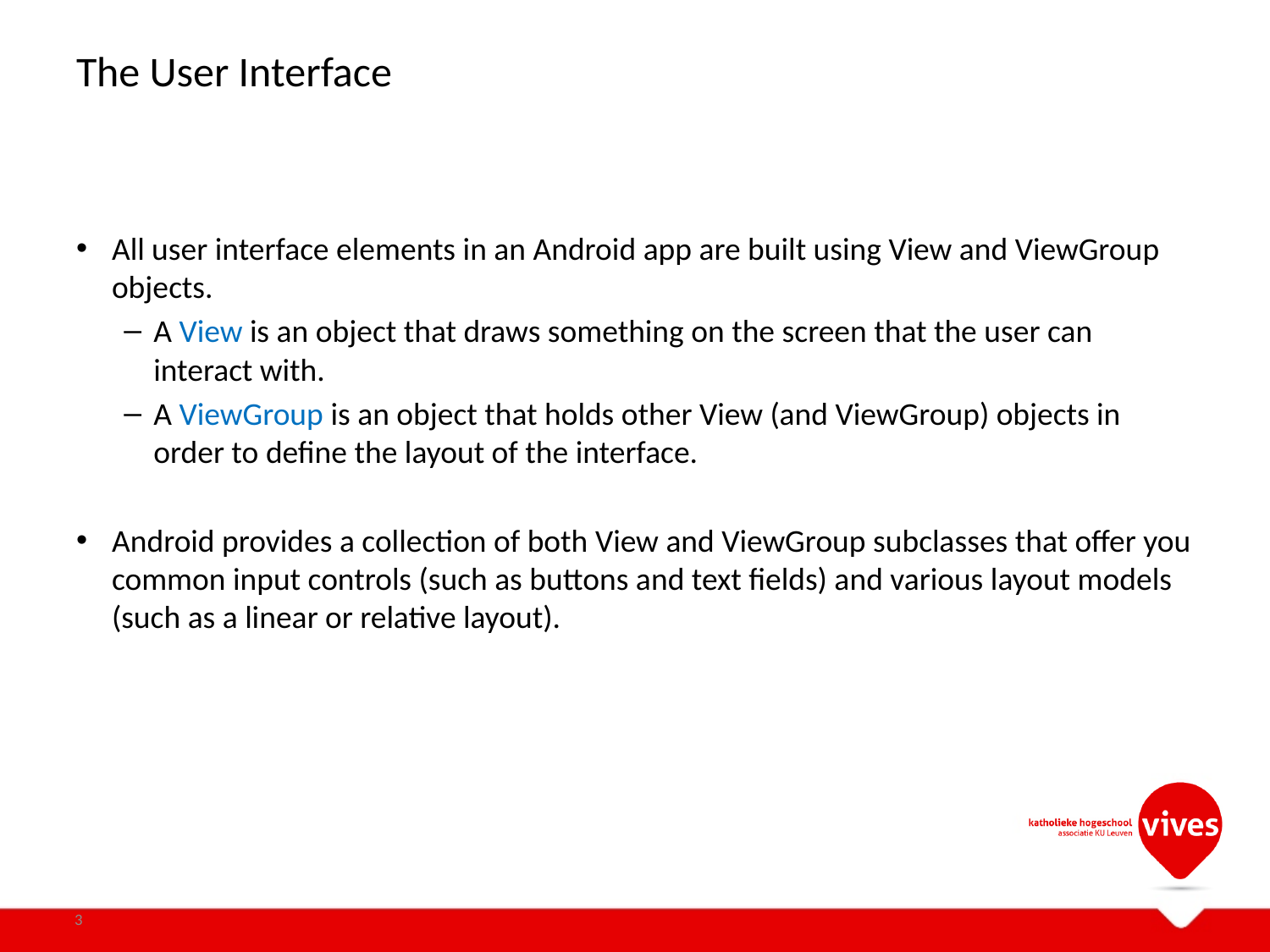

# The User Interface
All user interface elements in an Android app are built using View and ViewGroup objects.
A View is an object that draws something on the screen that the user can interact with.
A ViewGroup is an object that holds other View (and ViewGroup) objects in order to define the layout of the interface.

Android provides a collection of both View and ViewGroup subclasses that offer you common input controls (such as buttons and text fields) and various layout models (such as a linear or relative layout).
3